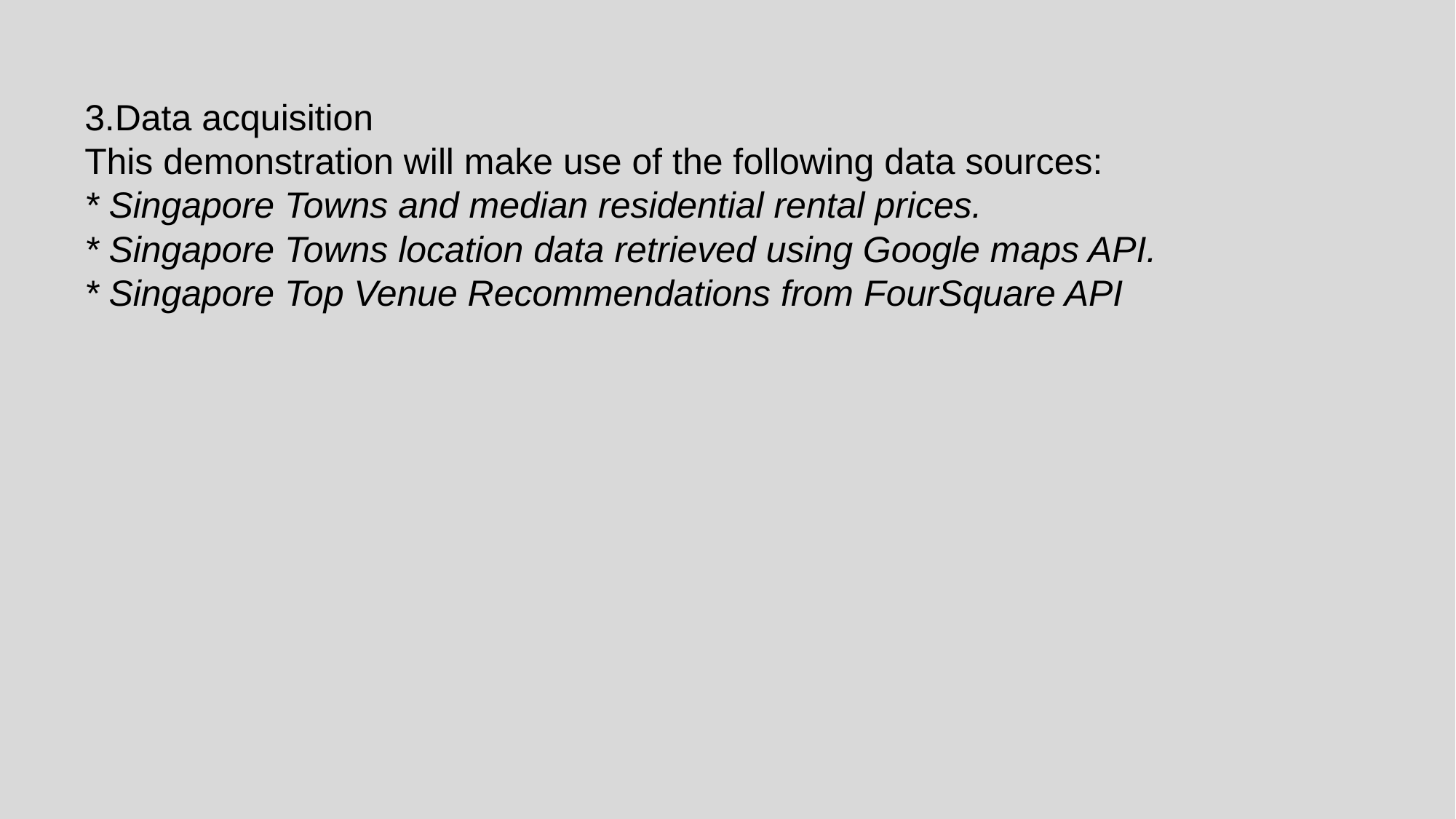

3.Data acquisition
This demonstration will make use of the following data sources:
* Singapore Towns and median residential rental prices.
* Singapore Towns location data retrieved using Google maps API.
* Singapore Top Venue Recommendations from FourSquare API